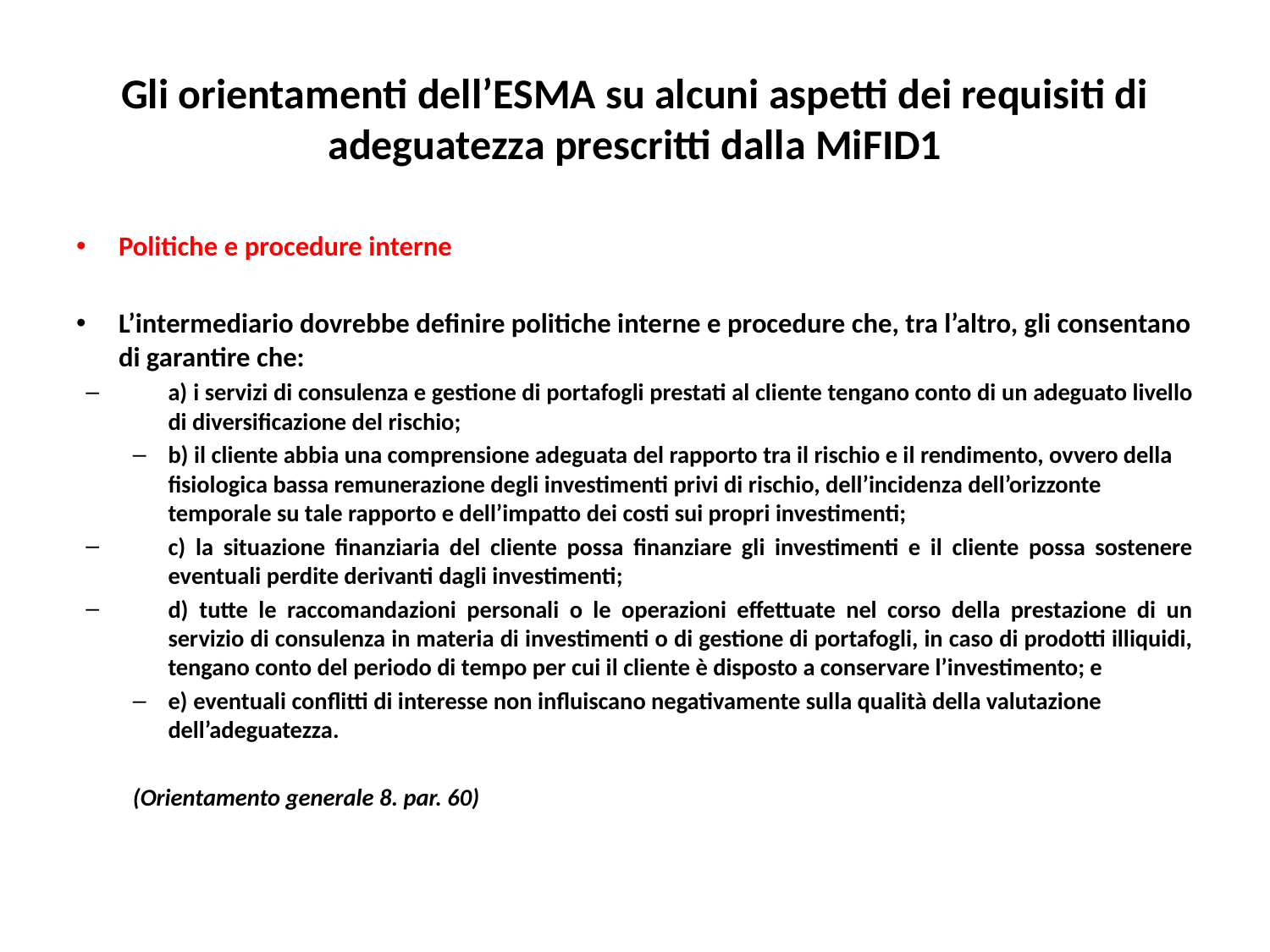

# Gli orientamenti dell’ESMA su alcuni aspetti dei requisiti di adeguatezza prescritti dalla MiFID1
Politiche e procedure interne

L’intermediario dovrebbe definire politiche interne e procedure che, tra l’altro, gli consentano di garantire che:
a) i servizi di consulenza e gestione di portafogli prestati al cliente tengano conto di un adeguato livello di diversificazione del rischio;
b) il cliente abbia una comprensione adeguata del rapporto tra il rischio e il rendimento, ovvero della fisiologica bassa remunerazione degli investimenti privi di rischio, dell’incidenza dell’orizzonte temporale su tale rapporto e dell’impatto dei costi sui propri investimenti;
c) la situazione finanziaria del cliente possa finanziare gli investimenti e il cliente possa sostenere eventuali perdite derivanti dagli investimenti;
d) tutte le raccomandazioni personali o le operazioni effettuate nel corso della prestazione di un servizio di consulenza in materia di investimenti o di gestione di portafogli, in caso di prodotti illiquidi, tengano conto del periodo di tempo per cui il cliente è disposto a conservare l’investimento; e
e) eventuali conflitti di interesse non influiscano negativamente sulla qualità della valutazione dell’adeguatezza.

(Orientamento generale 8. par. 60)